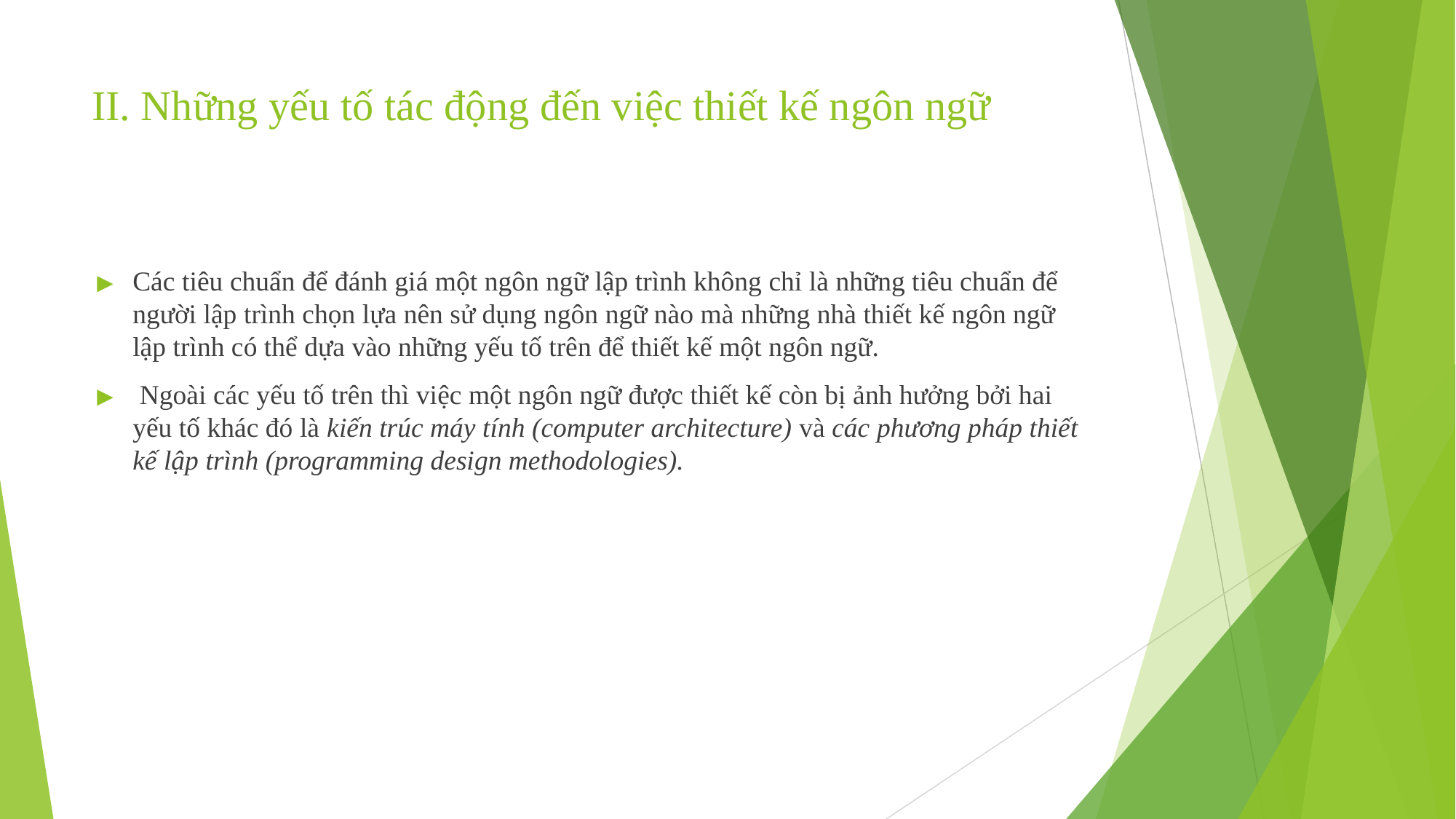

# II. Những yếu tố tác động đến việc thiết kế ngôn ngữ
Các tiêu chuẩn để đánh giá một ngôn ngữ lập trình không chỉ là những tiêu chuẩn để người lập trình chọn lựa nên sử dụng ngôn ngữ nào mà những nhà thiết kế ngôn ngữ lập trình có thể dựa vào những yếu tố trên để thiết kế một ngôn ngữ.
 Ngoài các yếu tố trên thì việc một ngôn ngữ được thiết kế còn bị ảnh hưởng bởi hai yếu tố khác đó là kiến trúc máy tính (computer architecture) và các phương pháp thiết kế lập trình (programming design methodologies).